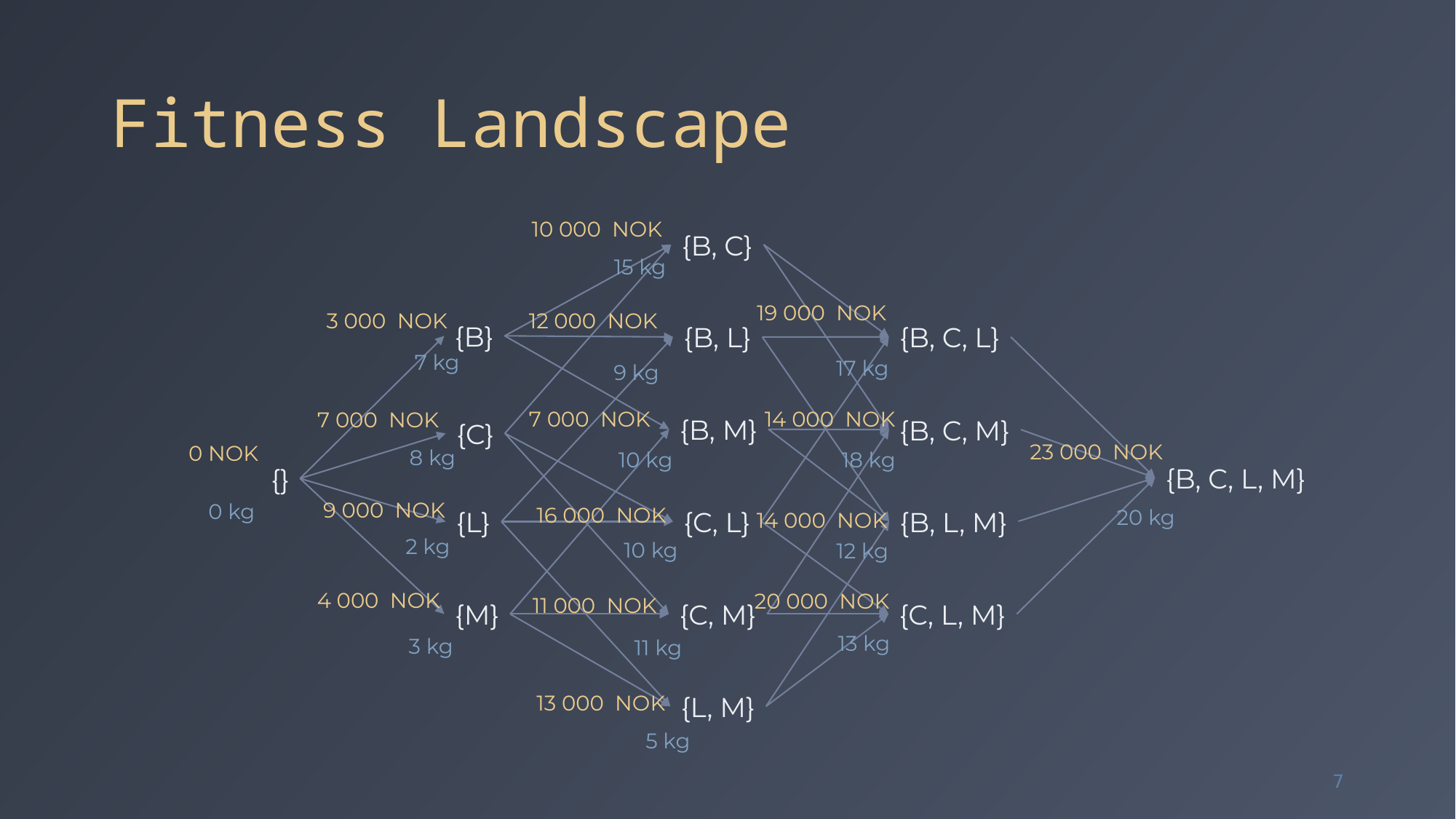

# Fitness Landscape
10 000  NOK
{B, C}
15 kg
19 000  NOK
12 000  NOK
3 000  NOK
{B}
{B, C, L}
{B, L}
7 kg
17 kg
9 kg
7 000  NOK
14 000  NOK
7 000  NOK
{B, M}
{B, C, M}
{C}
23 000  NOK
0 NOK
8 kg
18 kg
10 kg
{B, C, L, M}
{}
9 000  NOK
0 kg
16 000  NOK
20 kg
{B, L, M}
{L}
{C, L}
14 000  NOK
2 kg
10 kg
12 kg
4 000  NOK
20 000  NOK
11 000  NOK
{M}
{C, M}
{C, L, M}
13 kg
3 kg
11 kg
13 000  NOK
{L, M}
5 kg
7